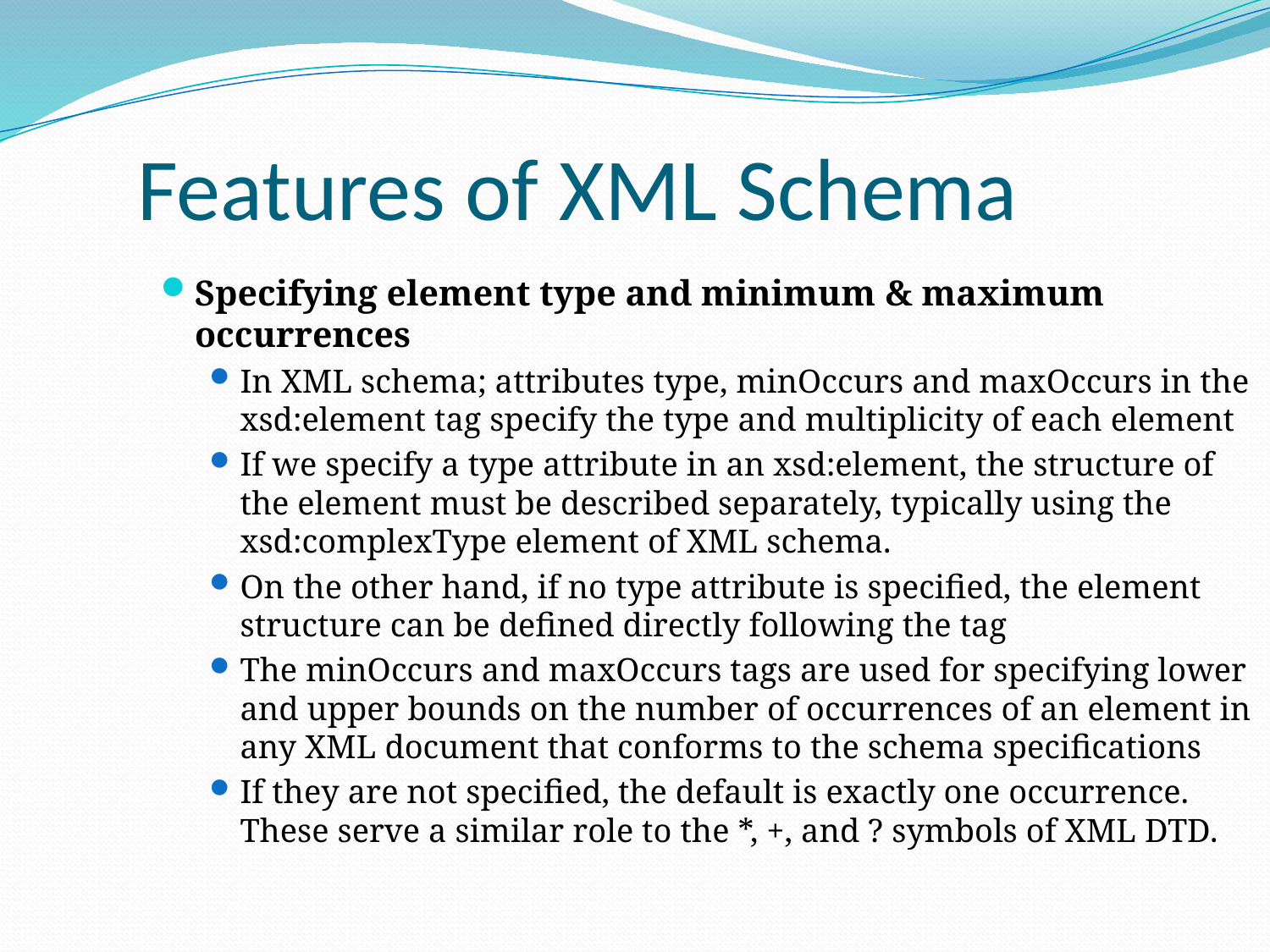

Features of XML Schema
Specifying element type and minimum & maximum occurrences
In XML schema; attributes type, minOccurs and maxOccurs in the xsd:element tag specify the type and multiplicity of each element
If we specify a type attribute in an xsd:element, the structure of the element must be described separately, typically using the xsd:complexType element of XML schema.
On the other hand, if no type attribute is specified, the element structure can be defined directly following the tag
The minOccurs and maxOccurs tags are used for specifying lower and upper bounds on the number of occurrences of an element in any XML document that conforms to the schema specifications
If they are not specified, the default is exactly one occurrence. These serve a similar role to the *, +, and ? symbols of XML DTD.